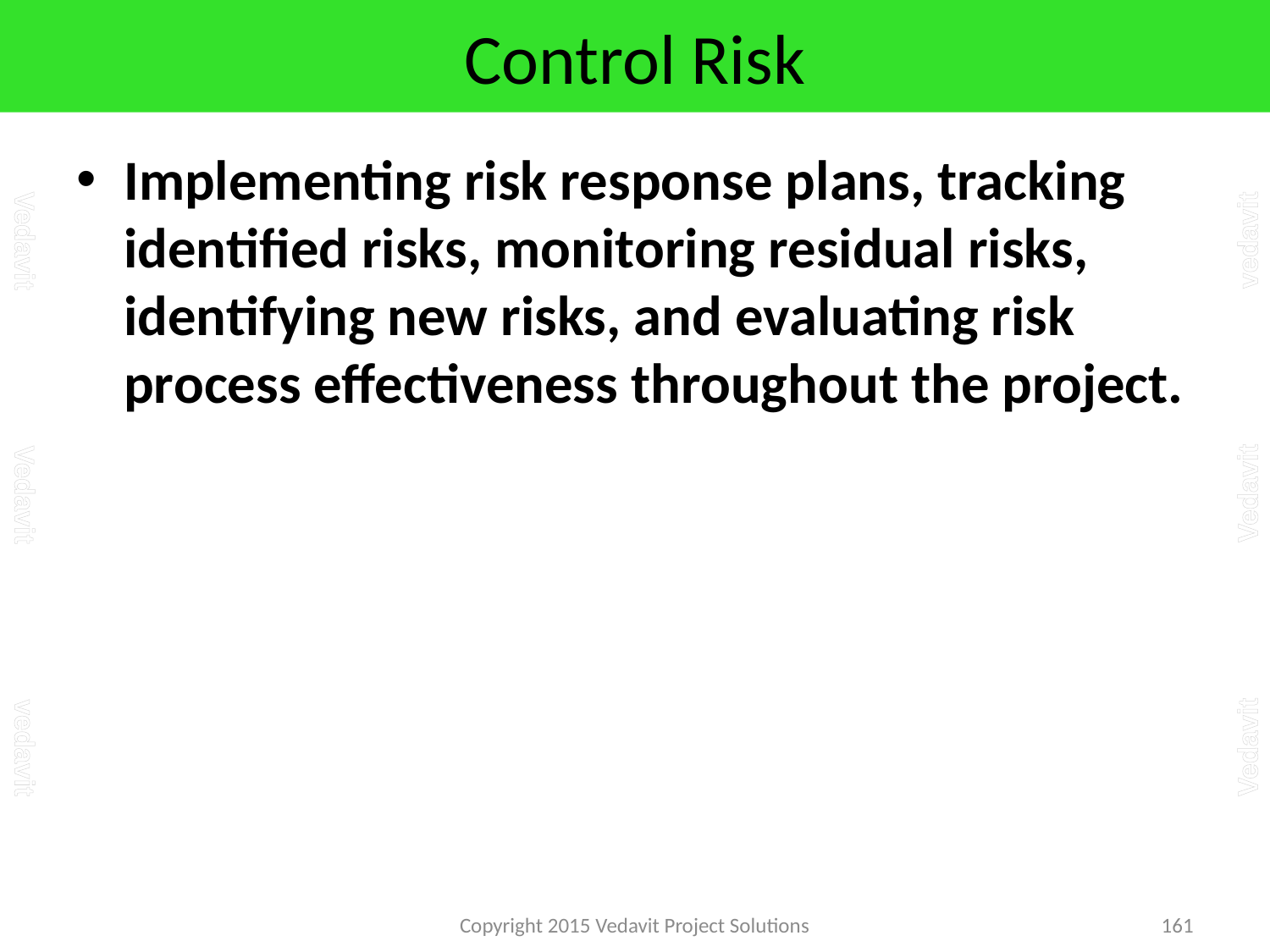

# Control Risk
Implementing risk response plans, tracking identified risks, monitoring residual risks, identifying new risks, and evaluating risk process effectiveness throughout the project.
Copyright 2015 Vedavit Project Solutions
161